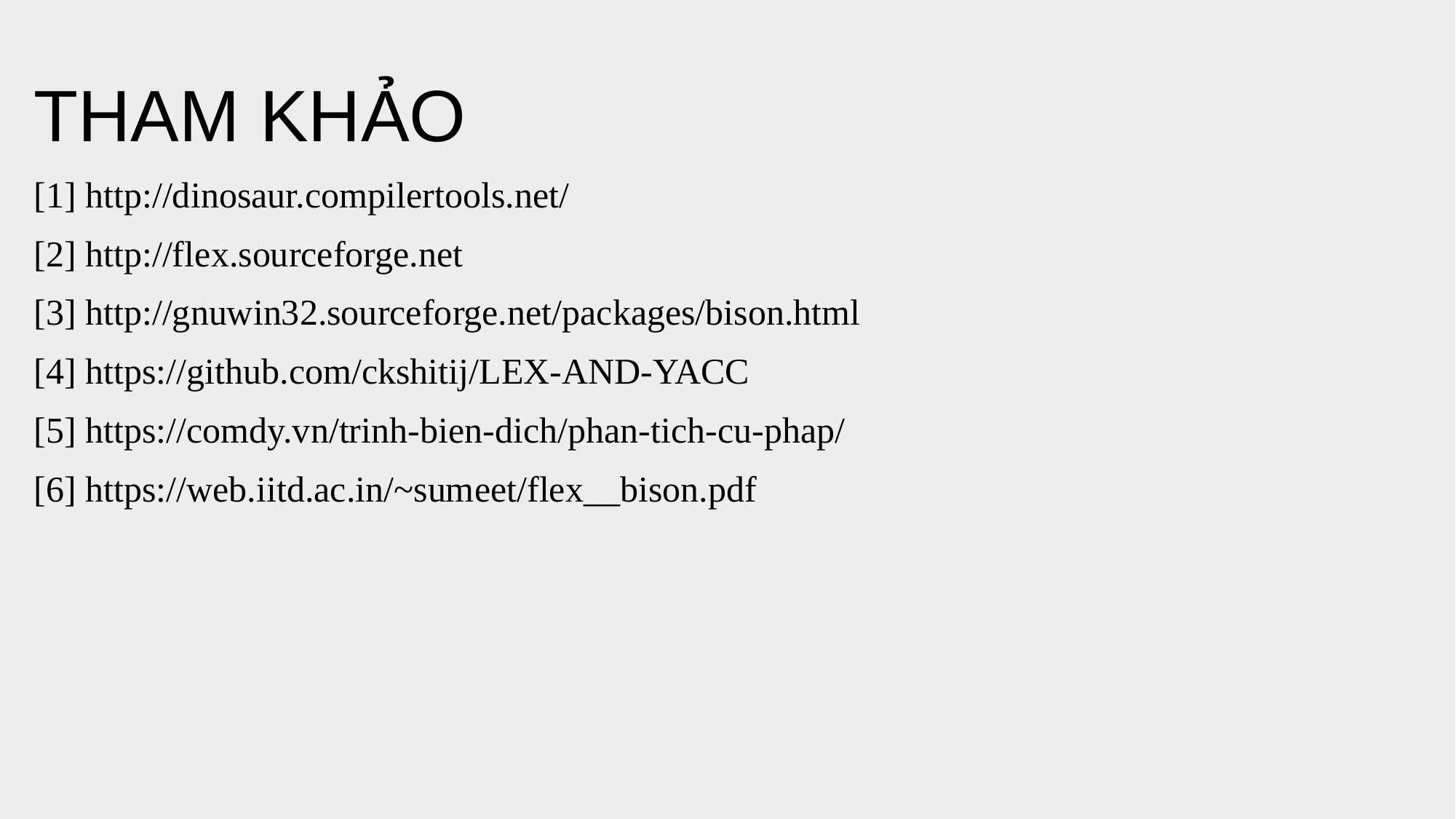

THAM KHẢO
[1] http://dinosaur.compilertools.net/
[2] http://flex.sourceforge.net
[3] http://gnuwin32.sourceforge.net/packages/bison.html
[4] https://github.com/ckshitij/LEX-AND-YACC
[5] https://comdy.vn/trinh-bien-dich/phan-tich-cu-phap/
[6] https://web.iitd.ac.in/~sumeet/flex__bison.pdf